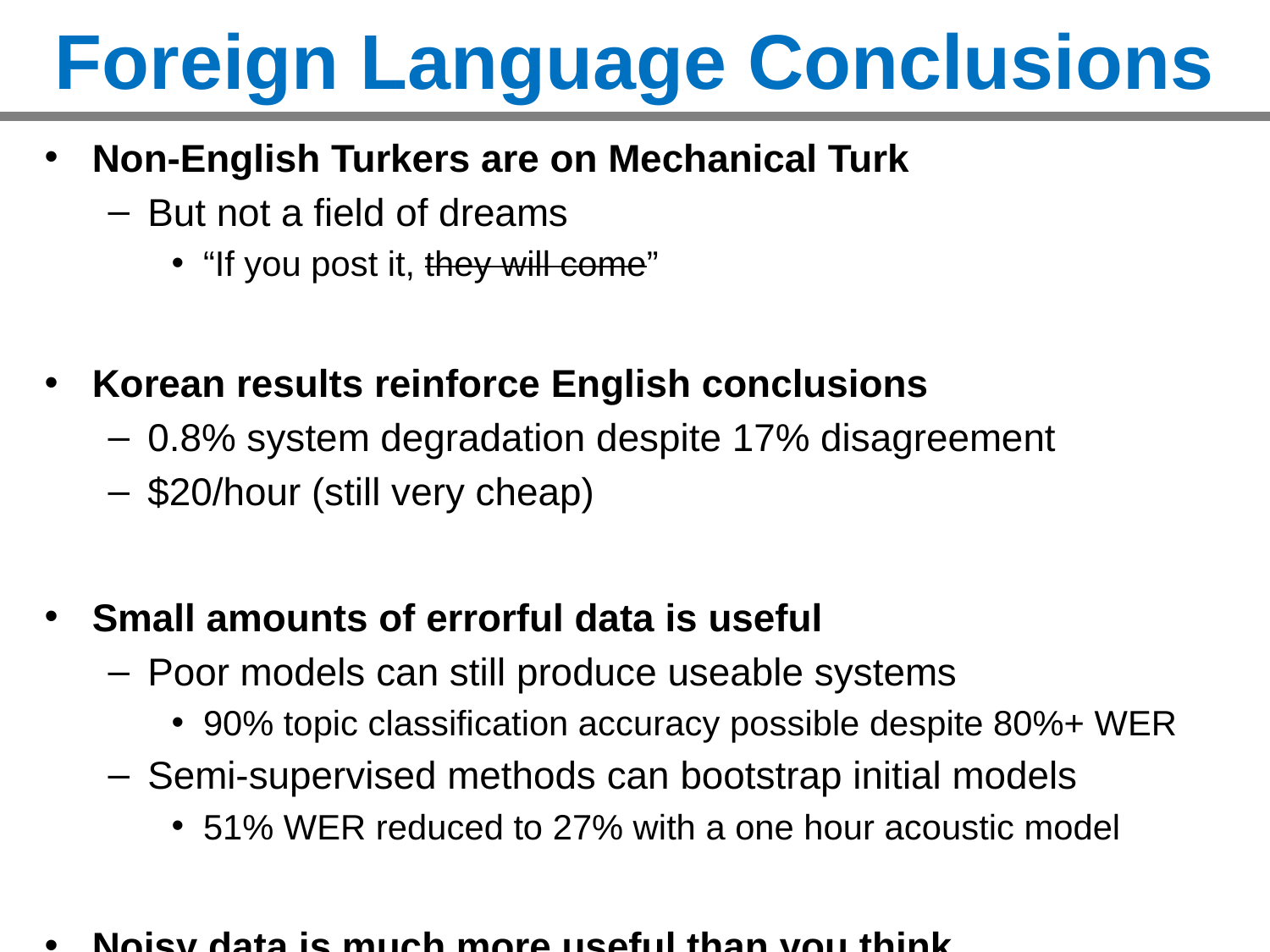

# Foreign Language Conclusions
Non-English Turkers are on Mechanical Turk
But not a field of dreams
“If you post it, they will come”

Korean results reinforce English conclusions
0.8% system degradation despite 17% disagreement
$20/hour (still very cheap)

Small amounts of errorful data is useful
Poor models can still produce useable systems
90% topic classification accuracy possible despite 80%+ WER
Semi-supervised methods can bootstrap initial models
51% WER reduced to 27% with a one hour acoustic model

Noisy data is much more useful than you think